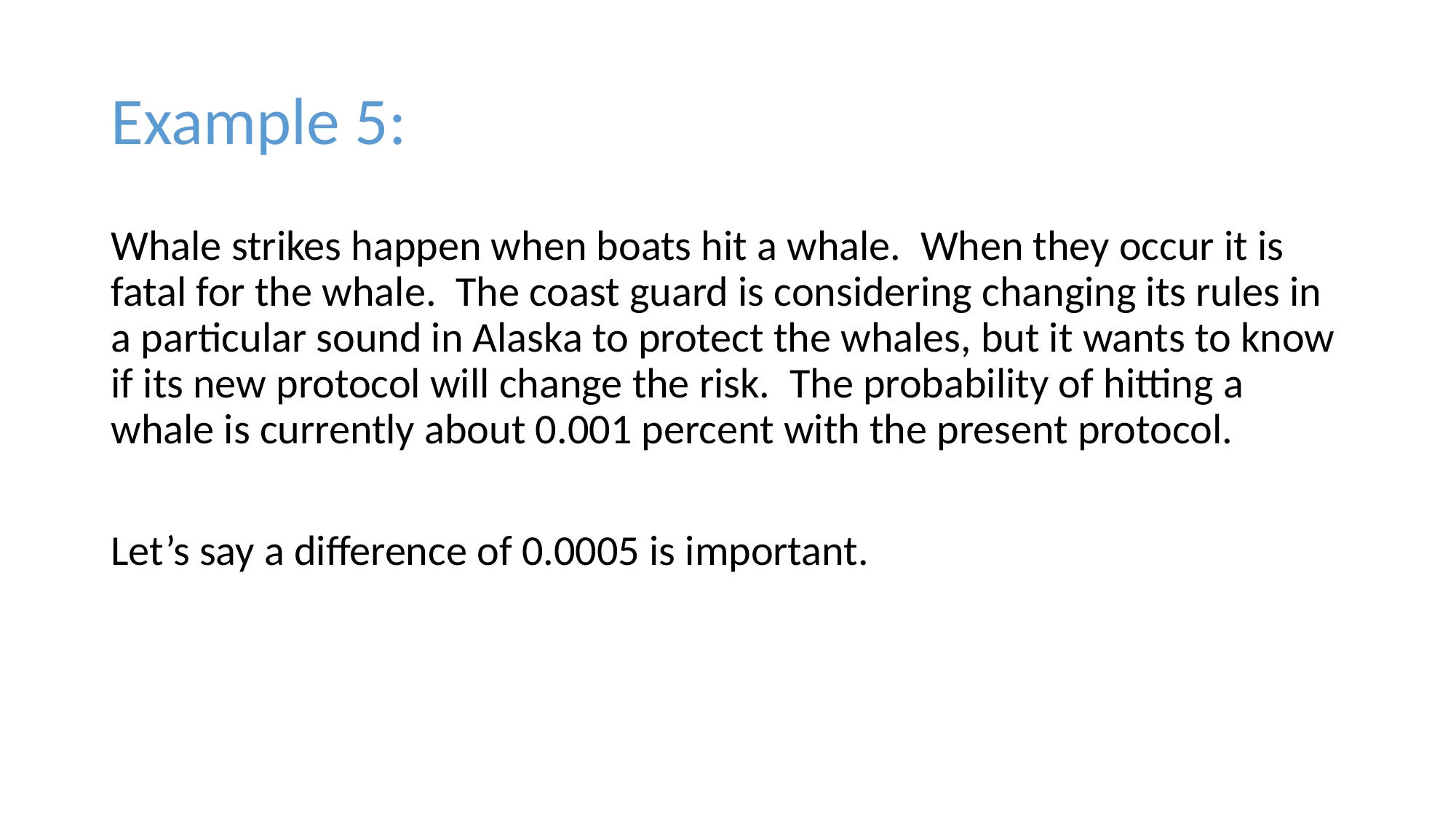

# Example 5:
Whale strikes happen when boats hit a whale.  When they occur it is fatal for the whale.  The coast guard is considering changing its rules in a particular sound in Alaska to protect the whales, but it wants to know if its new protocol will change the risk.  The probability of hitting a whale is currently about 0.001 percent with the present protocol.

Let’s say a difference of 0.0005 is important.